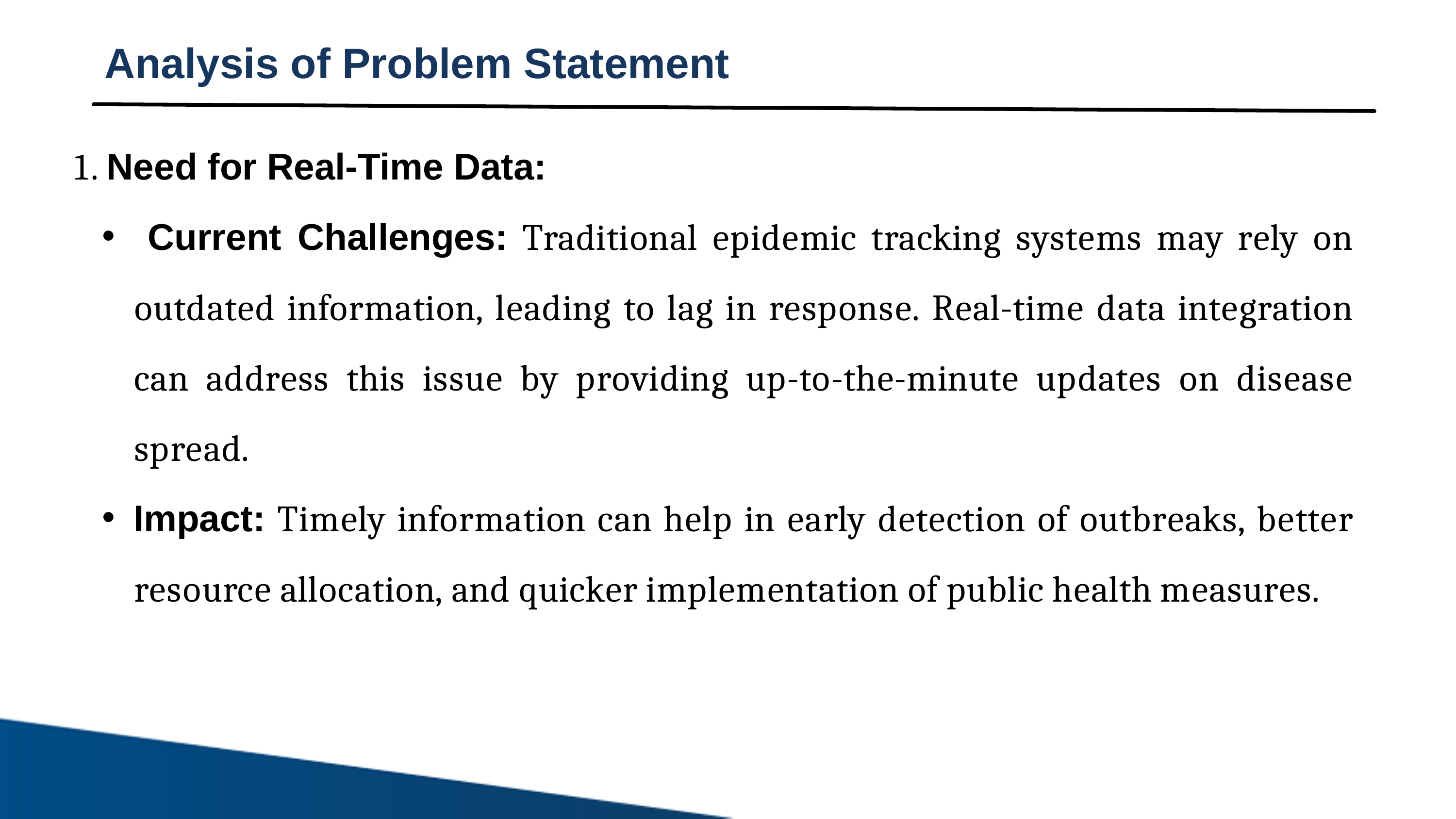

Analysis of Problem Statement
1. Need for Real-Time Data:
 Current Challenges: Traditional epidemic tracking systems may rely on outdated information, leading to lag in response. Real-time data integration can address this issue by providing up-to-the-minute updates on disease spread.
Impact: Timely information can help in early detection of outbreaks, better resource allocation, and quicker implementation of public health measures.